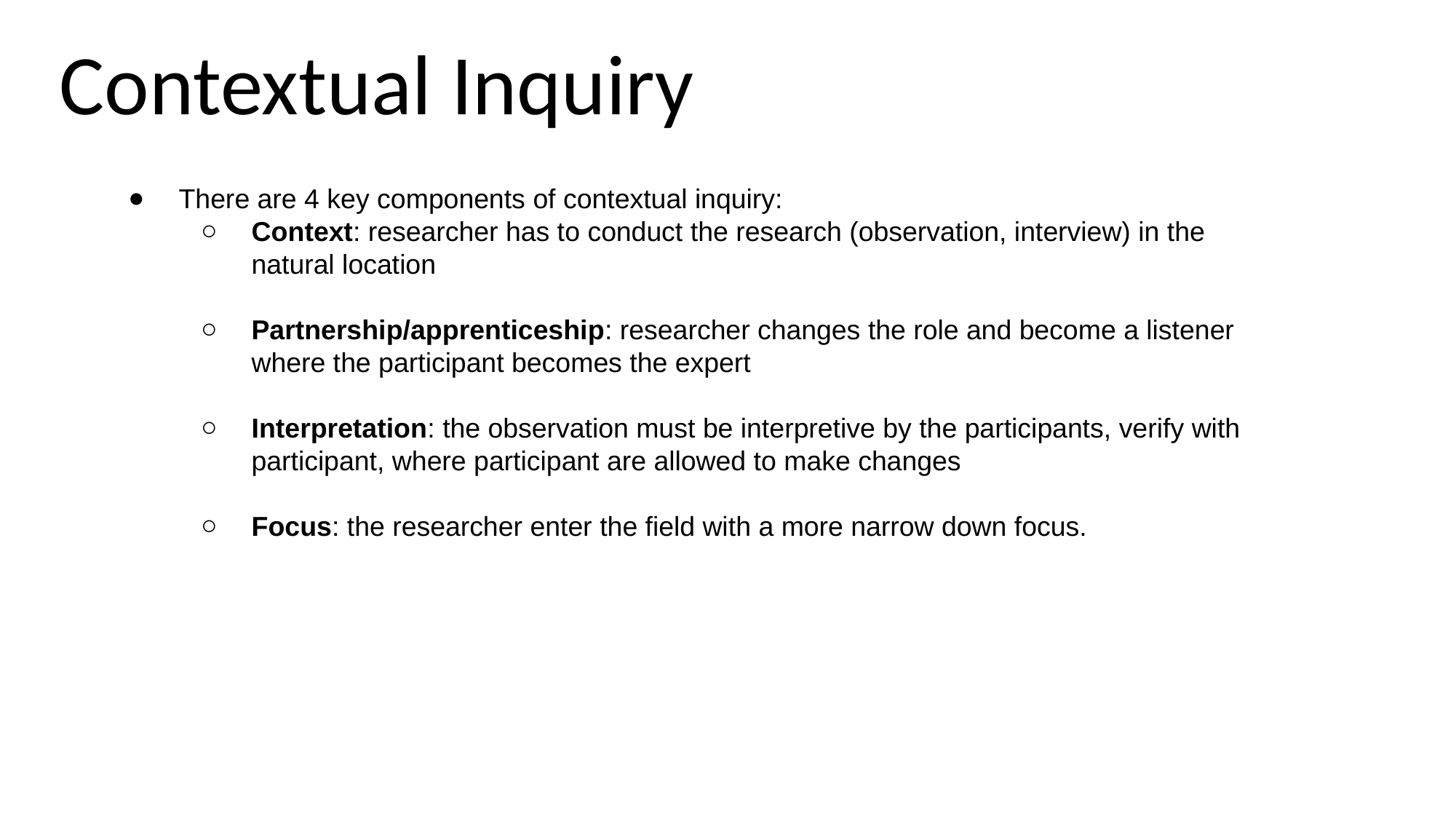

# Contextual Inquiry
There are 4 key components of contextual inquiry:
Context: researcher has to conduct the research (observation, interview) in the natural location

Partnership/apprenticeship: researcher changes the role and become a listener where the participant becomes the expert

Interpretation: the observation must be interpretive by the participants, verify with participant, where participant are allowed to make changes

Focus: the researcher enter the field with a more narrow down focus.